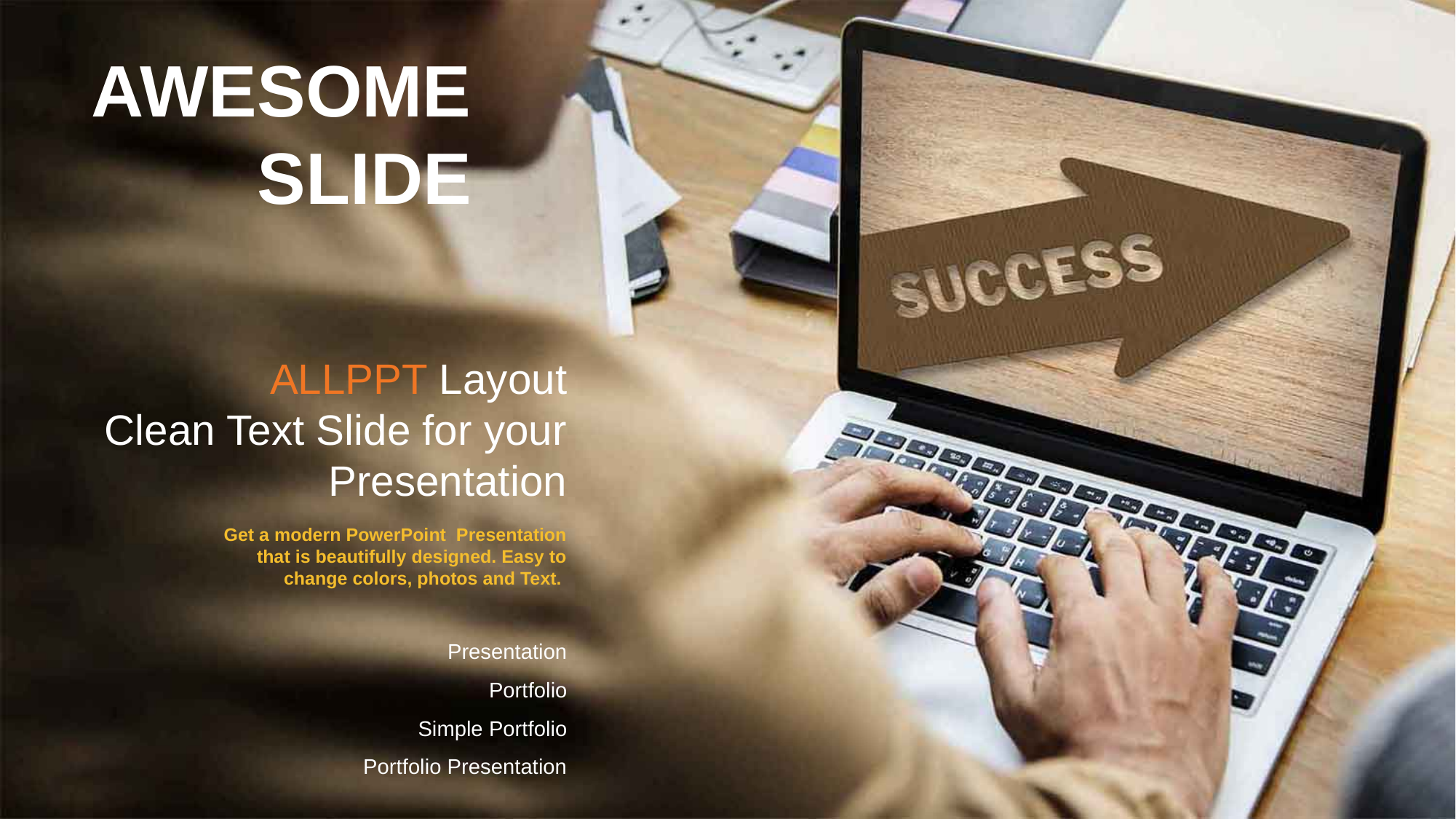

AWESOME
SLIDE
ALLPPT Layout
Clean Text Slide for your Presentation
Get a modern PowerPoint  Presentation that is beautifully designed. Easy to change colors, photos and Text.
Presentation
Portfolio
Simple Portfolio
Portfolio Presentation